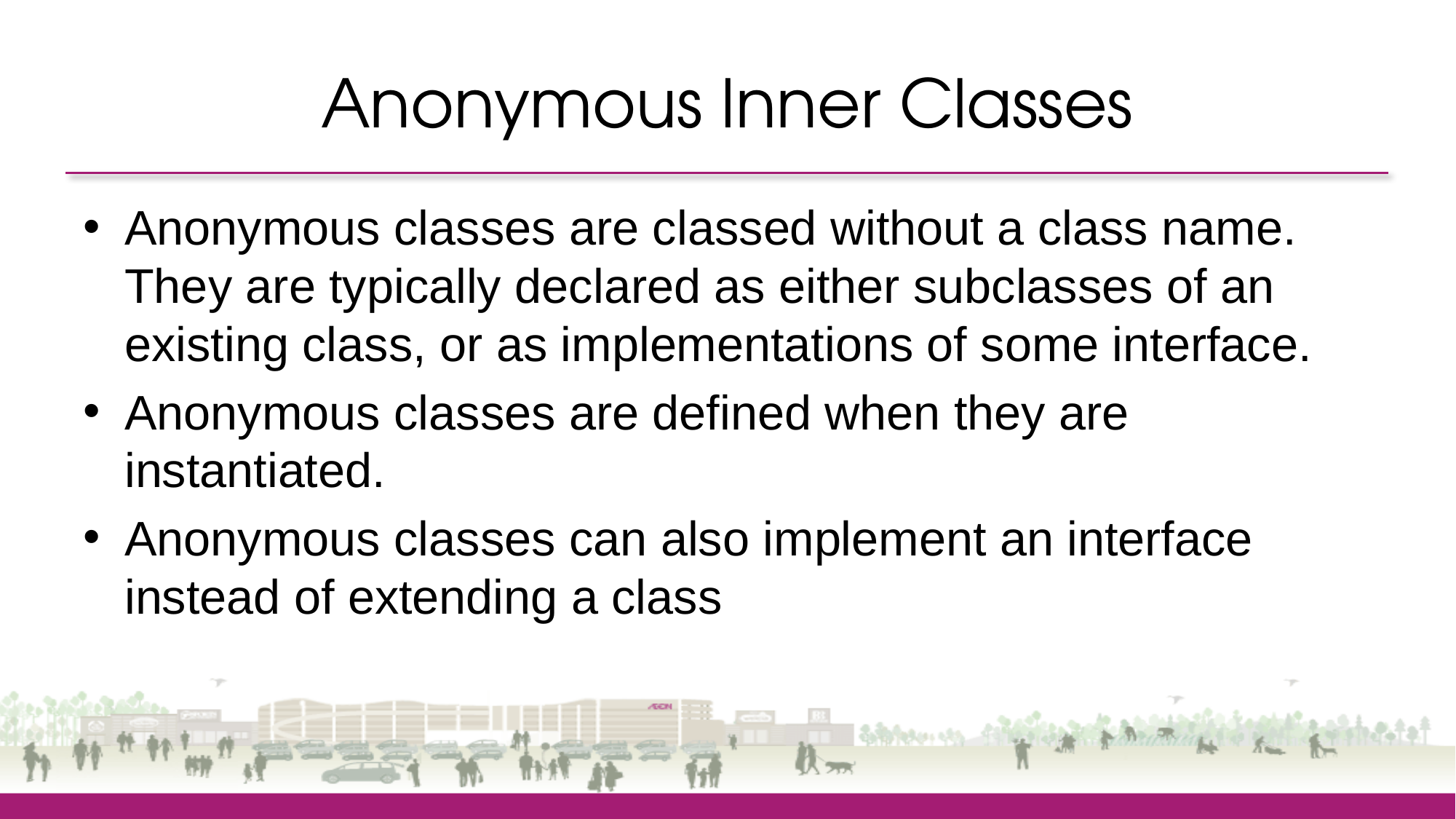

# Anonymous Inner Classes
Anonymous classes are classed without a class name. They are typically declared as either subclasses of an existing class, or as implementations of some interface.
Anonymous classes are defined when they are instantiated.
Anonymous classes can also implement an interface instead of extending a class